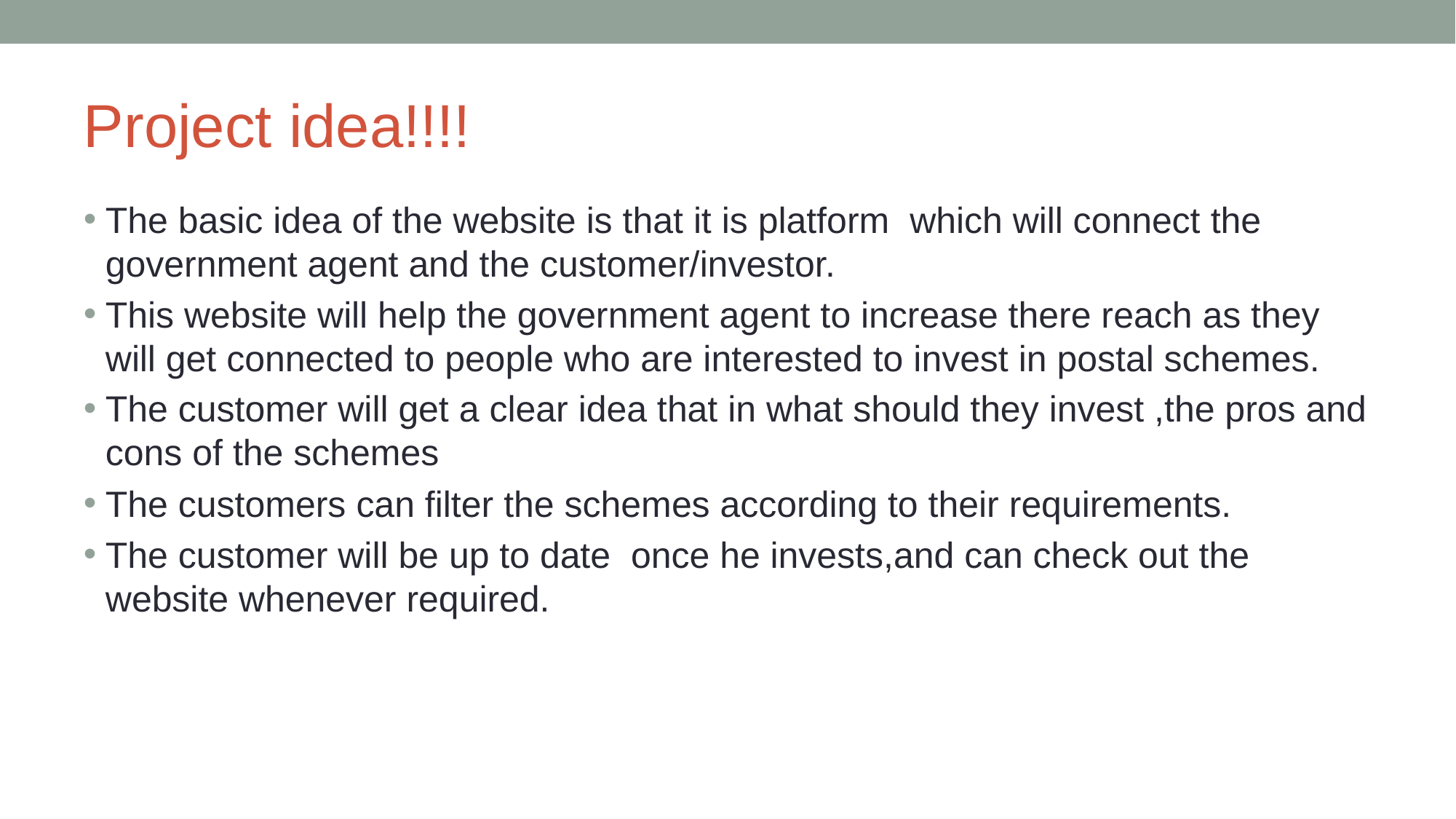

# Project idea!!!!
The basic idea of the website is that it is platform  which will connect the government agent and the customer/investor.
This website will help the government agent to increase there reach as they will get connected to people who are interested to invest in postal schemes.
The customer will get a clear idea that in what should they invest ,the pros and cons of the schemes
The customers can filter the schemes according to their requirements.
The customer will be up to date  once he invests,and can check out the website whenever required.